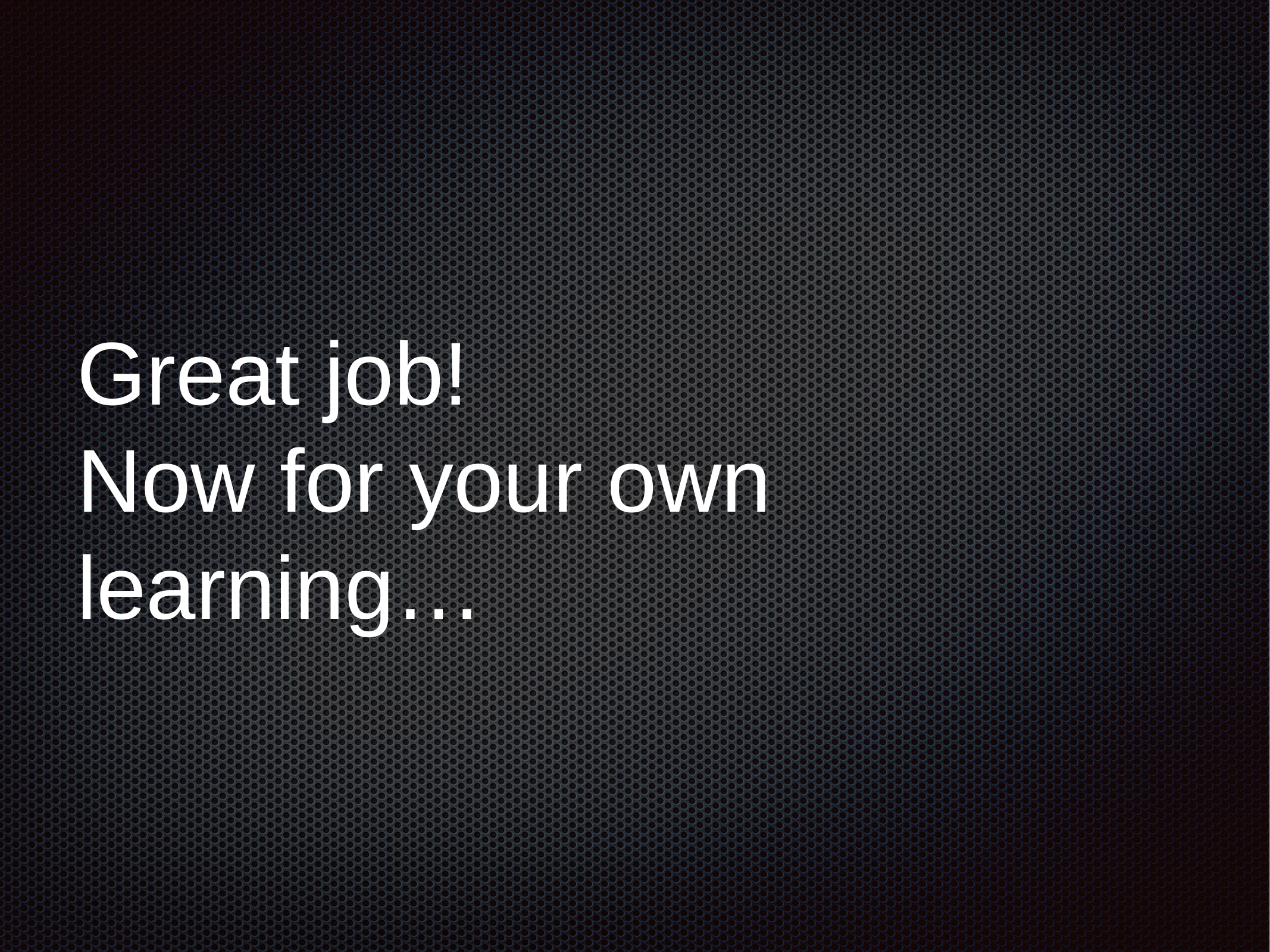

# Great job!
Now for your own learning…